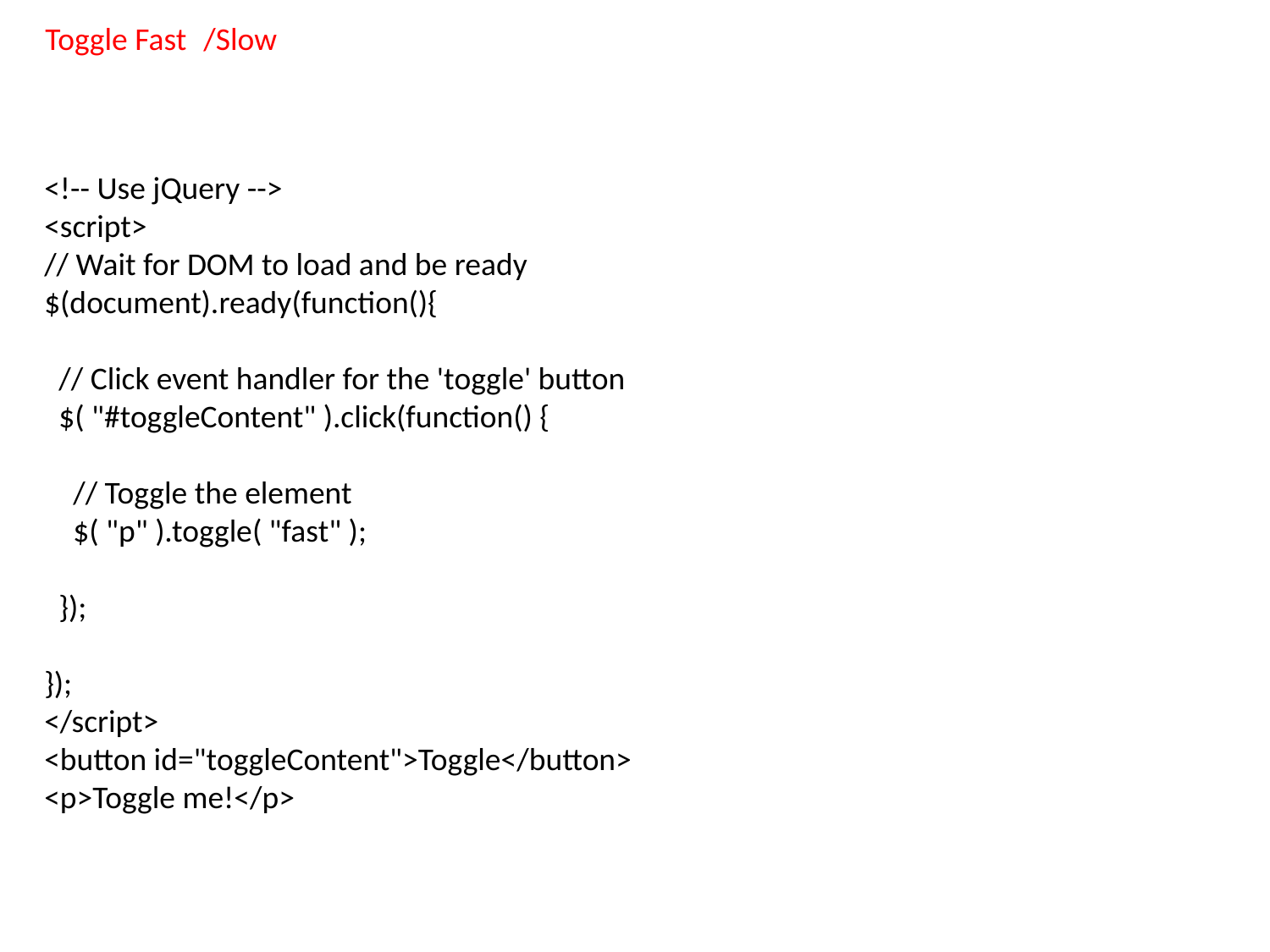

Toggle Fast
/Slow

<!-- Use jQuery -->
<script>
// Wait for DOM to load and be ready
$(document).ready(function(){

  // Click event handler for the 'toggle' button
  $( "#toggleContent" ).click(function() {

    // Toggle the element
    $( "p" ).toggle( "fast" );

  });

});
</script>
<button id="toggleContent">Toggle</button>
<p>Toggle me!</p>